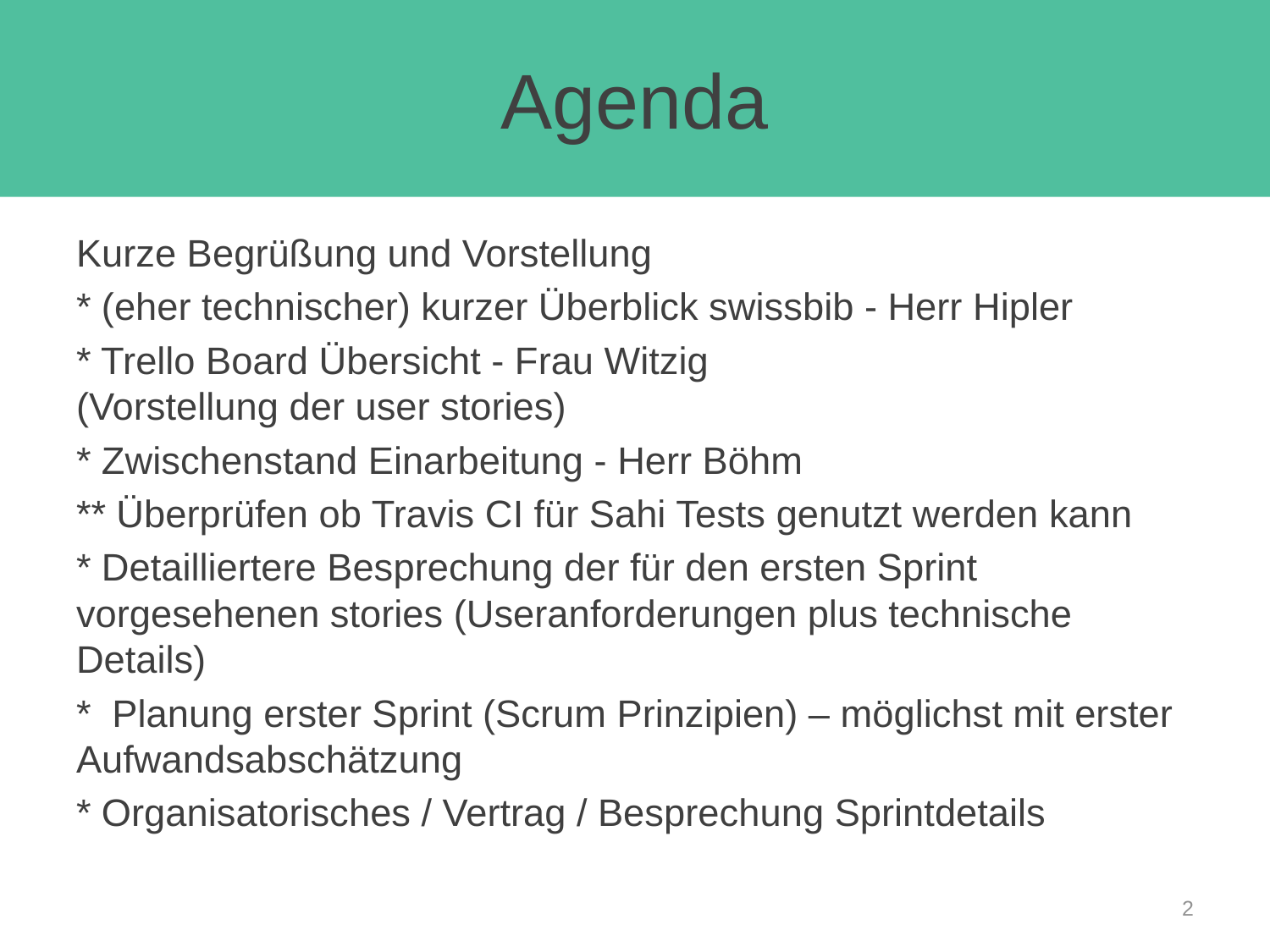

# Agenda
Kurze Begrüßung und Vorstellung
* (eher technischer) kurzer Überblick swissbib - Herr Hipler
* Trello Board Übersicht - Frau Witzig
(Vorstellung der user stories)
* Zwischenstand Einarbeitung - Herr Böhm
** Überprüfen ob Travis CI für Sahi Tests genutzt werden kann
* Detailliertere Besprechung der für den ersten Sprint vorgesehenen stories (Useranforderungen plus technische Details)
*  Planung erster Sprint (Scrum Prinzipien) – möglichst mit erster Aufwandsabschätzung
* Organisatorisches / Vertrag / Besprechung Sprintdetails

2